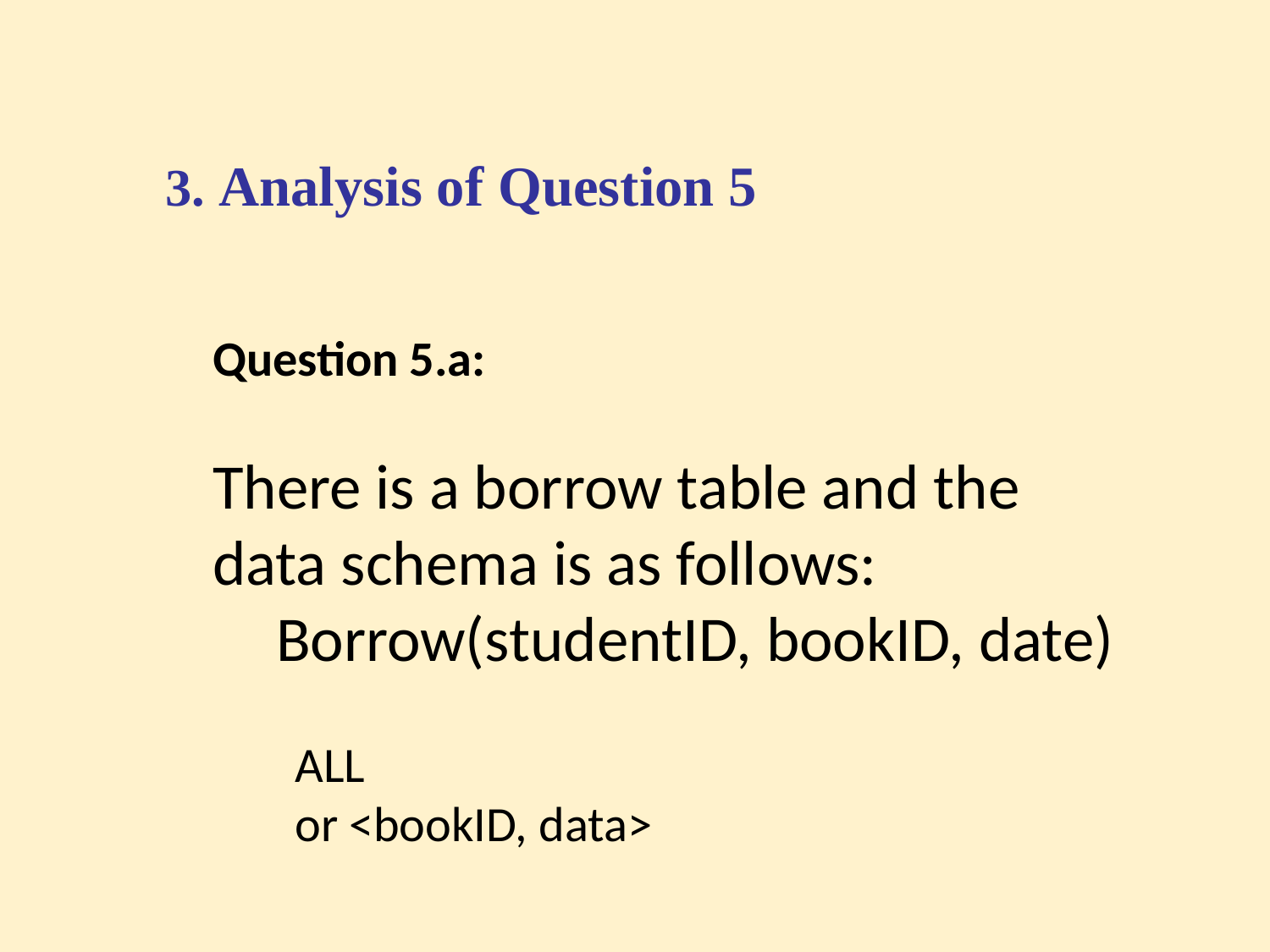

3. Analysis of Question 5
Question 5.a:

There is a borrow table and the data schema is as follows:
	Borrow(studentID, bookID, date)

             ALL
             or <bookID, data>